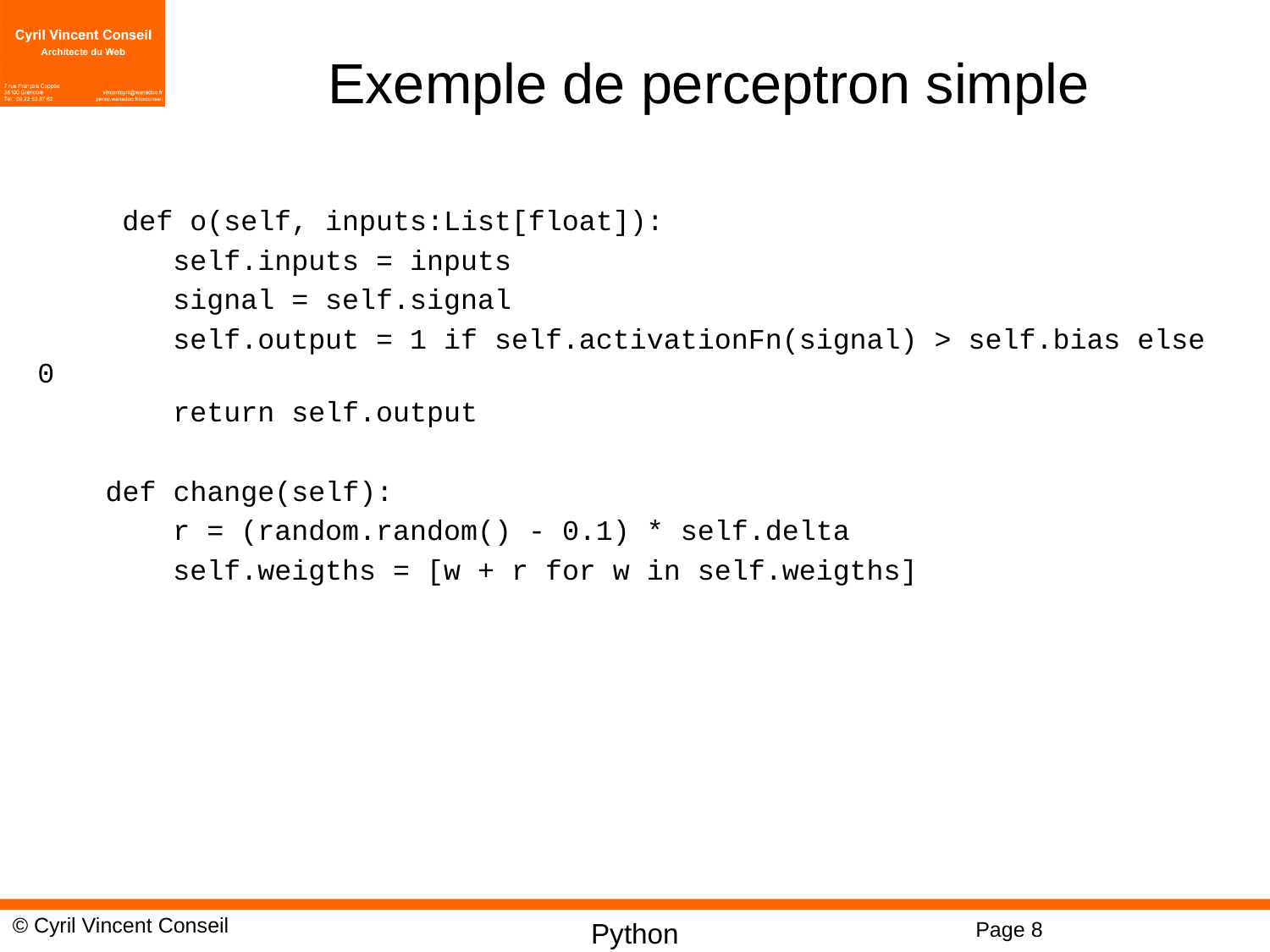

# Exemple de perceptron simple
     def o(self, inputs:List[float]):
        self.inputs = inputs
        signal = self.signal
        self.output = 1 if self.activationFn(signal) > self.bias else 0
        return self.output

    def change(self):
        r = (random.random() - 0.1) * self.delta
        self.weigths = [w + r for w in self.weigths]